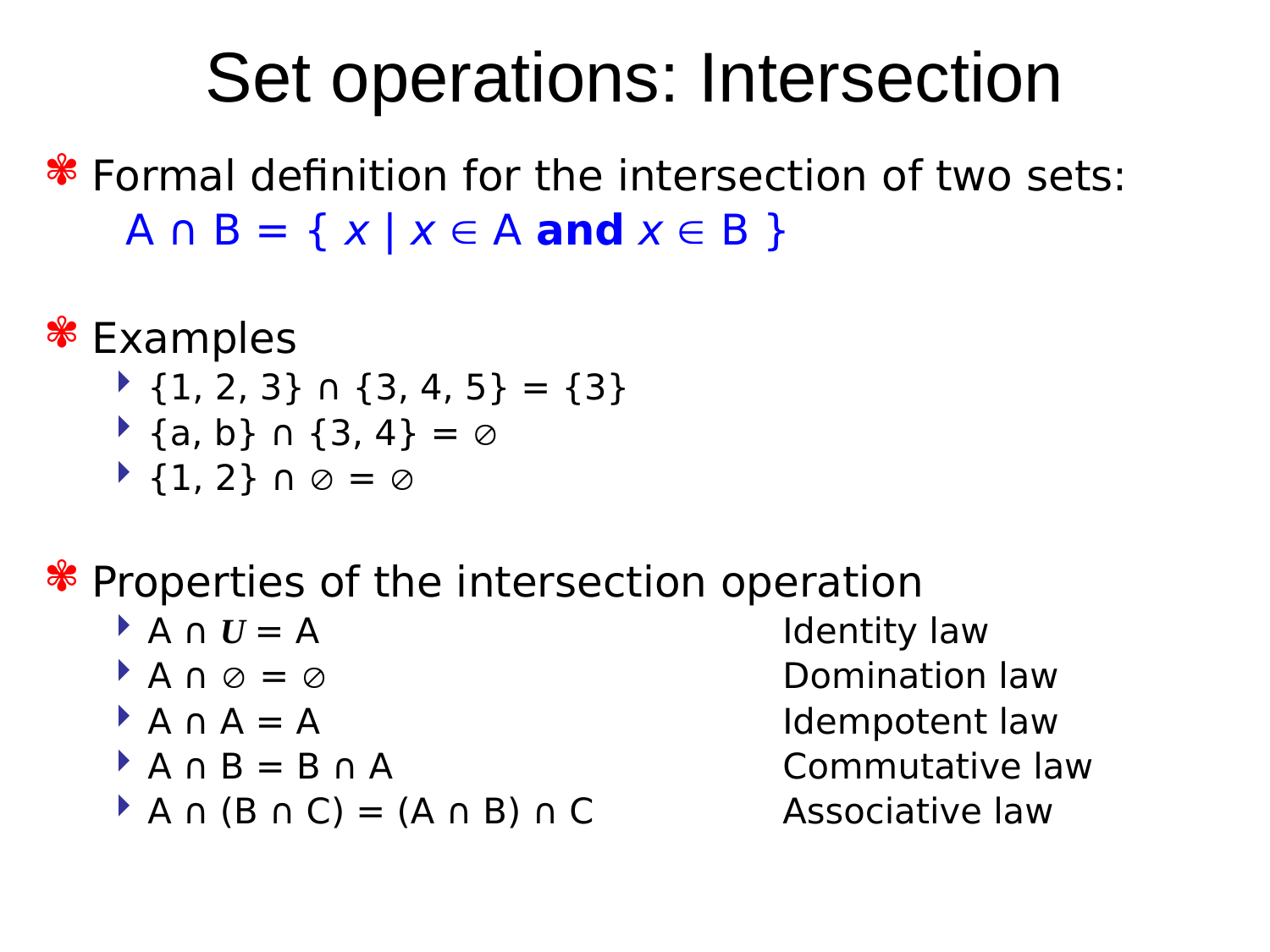

# Set operations: Intersection
Formal definition for the intersection of two sets:
      A ∩ B = { x | x ∈ A and x ∈ B }

Examples
{1, 2, 3} ∩ {3, 4, 5} = {3}
{a, b} ∩ {3, 4} = ∅
{1, 2} ∩ ∅ = ∅

Properties of the intersection operation
A ∩ U = A				Identity law
A ∩ ∅ = ∅ 				Domination law
A ∩ A = A				Idempotent law
A ∩ B = B ∩ A				Commutative law
A ∩ (B ∩ C) = (A ∩ B) ∩ C		Associative law